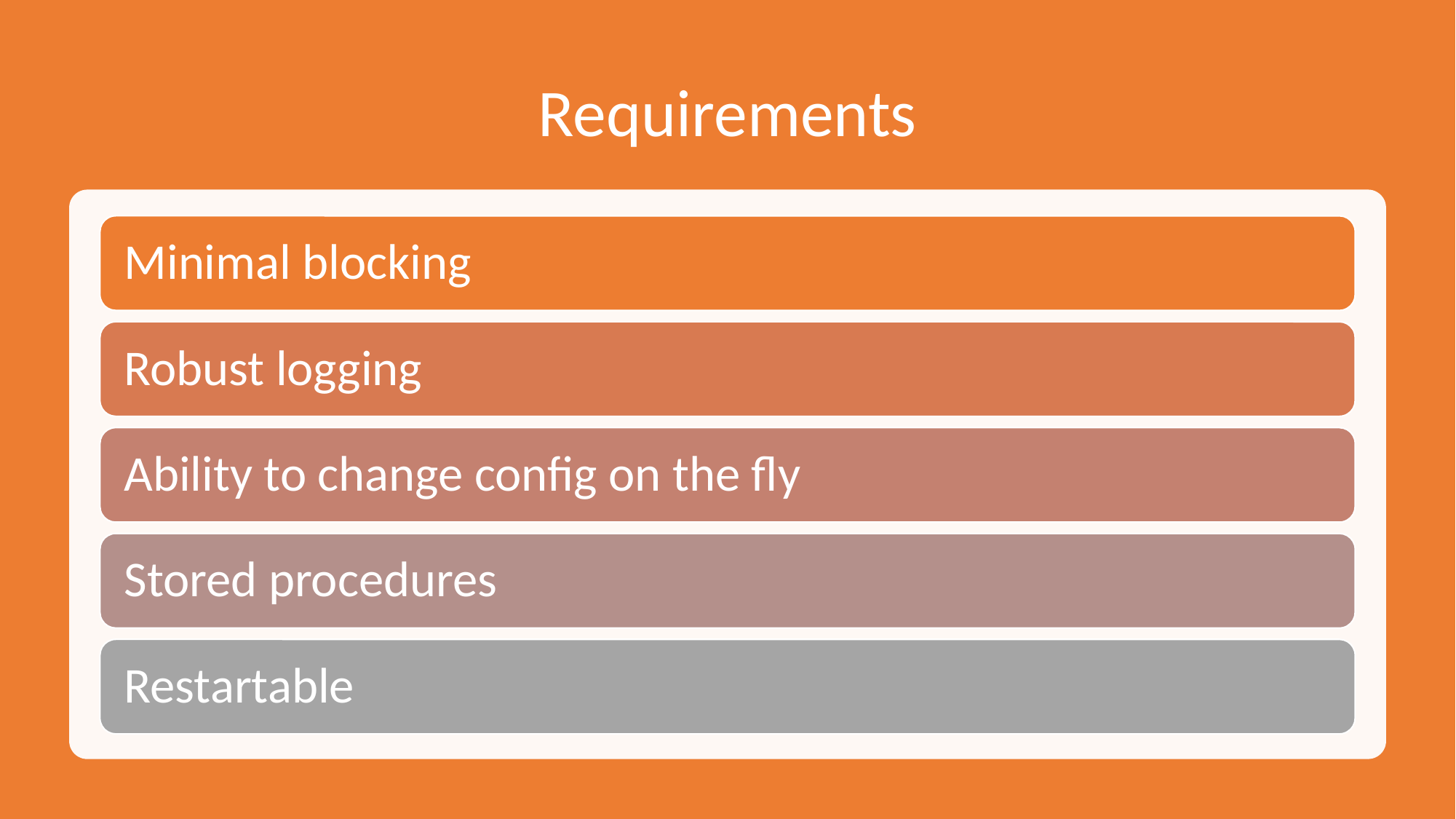

# Requirements

Minimal blocking
Robust logging
Ability to change config on the fly
Stored procedures
Restartable